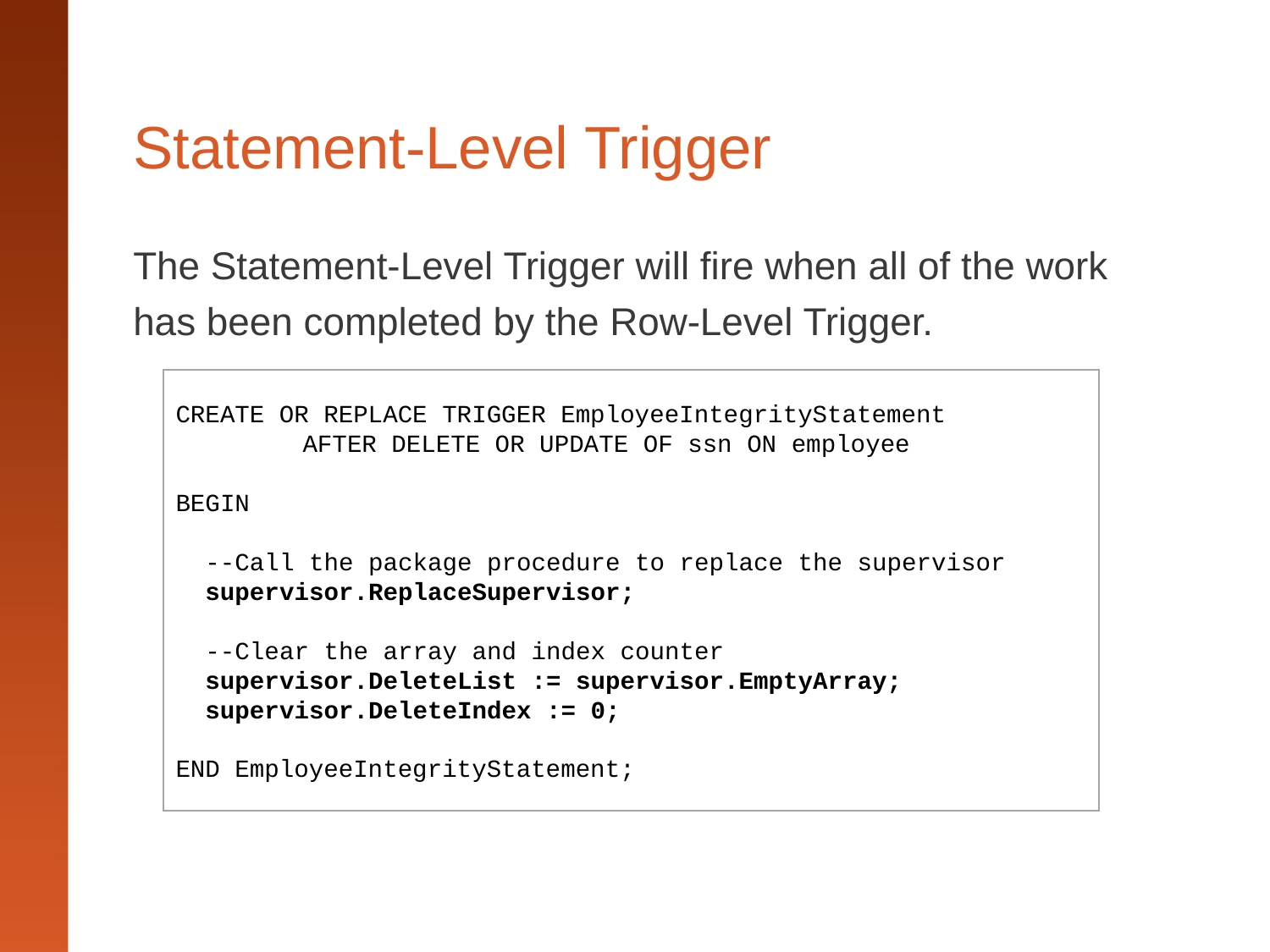

# Statement-Level Trigger
The Statement-Level Trigger will fire when all of the work has been completed by the Row-Level Trigger.
CREATE OR REPLACE TRIGGER EmployeeIntegrityStatement
	AFTER DELETE OR UPDATE OF ssn ON employee

BEGIN

  --Call the package procedure to replace the supervisor
  supervisor.ReplaceSupervisor;

  --Clear the array and index counter
  supervisor.DeleteList := supervisor.EmptyArray;
  supervisor.DeleteIndex := 0;

END EmployeeIntegrityStatement;